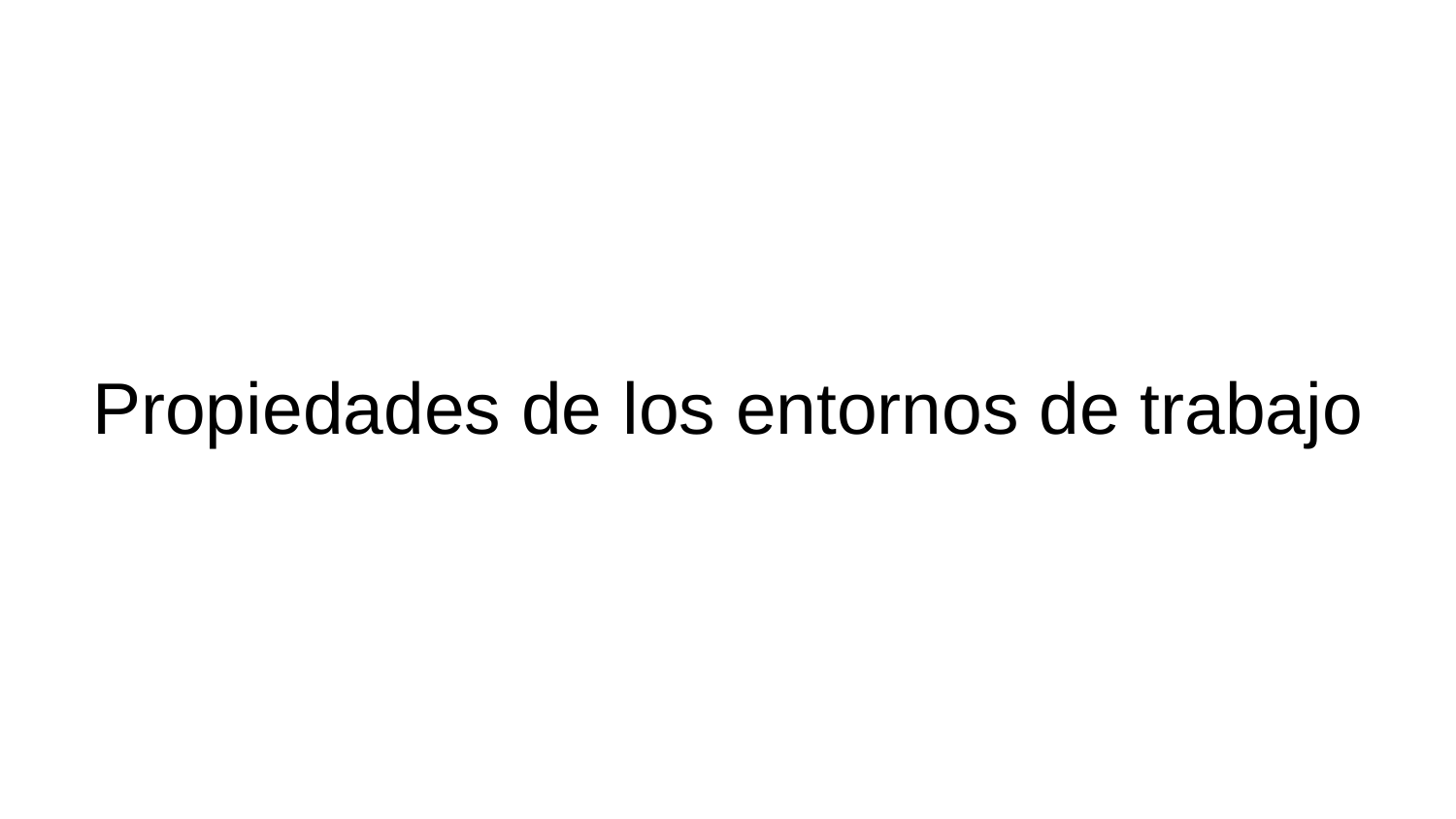

# Propiedades de los entornos de trabajo